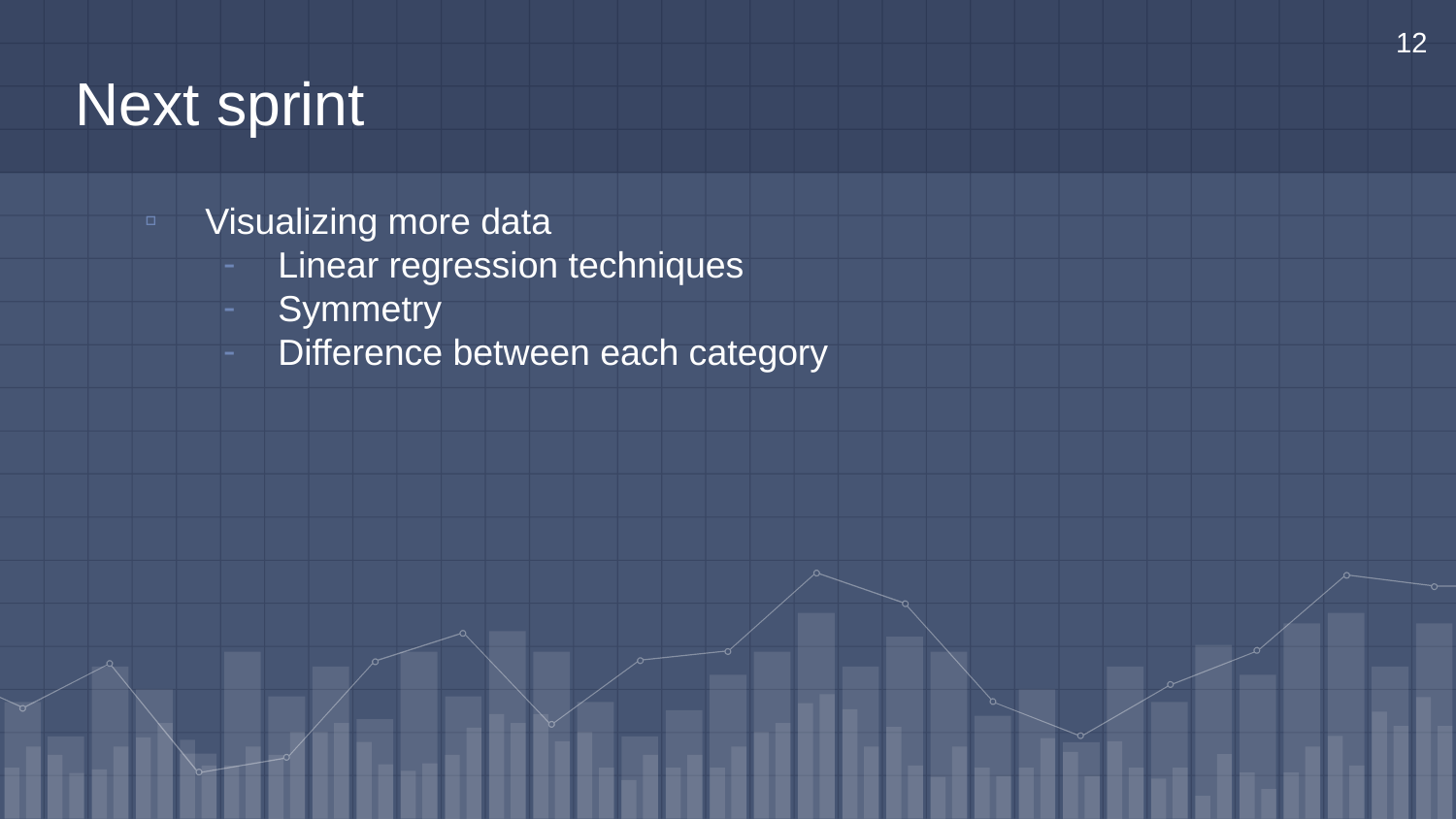

12
# Next sprint
Visualizing more data
Linear regression techniques
Symmetry
Difference between each category